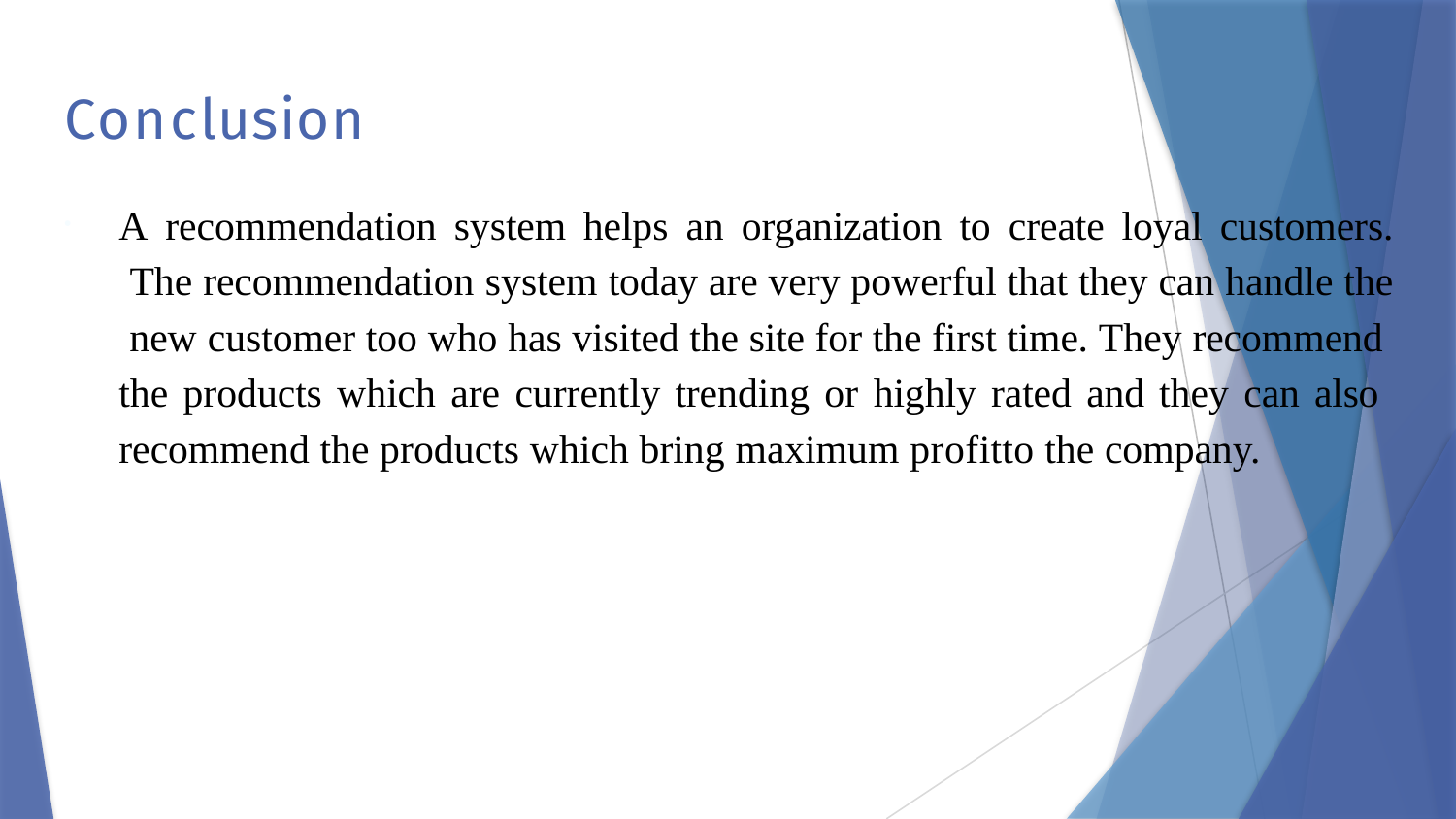

# Conclusion
A recommendation system helps an organization to create loyal customers.  The recommendation system today are very powerful that they can handle the  new customer too who has visited the site for the first time. They recommend  the products which are currently trending or highly rated and they can also  recommend the products which bring maximum profitto the company.